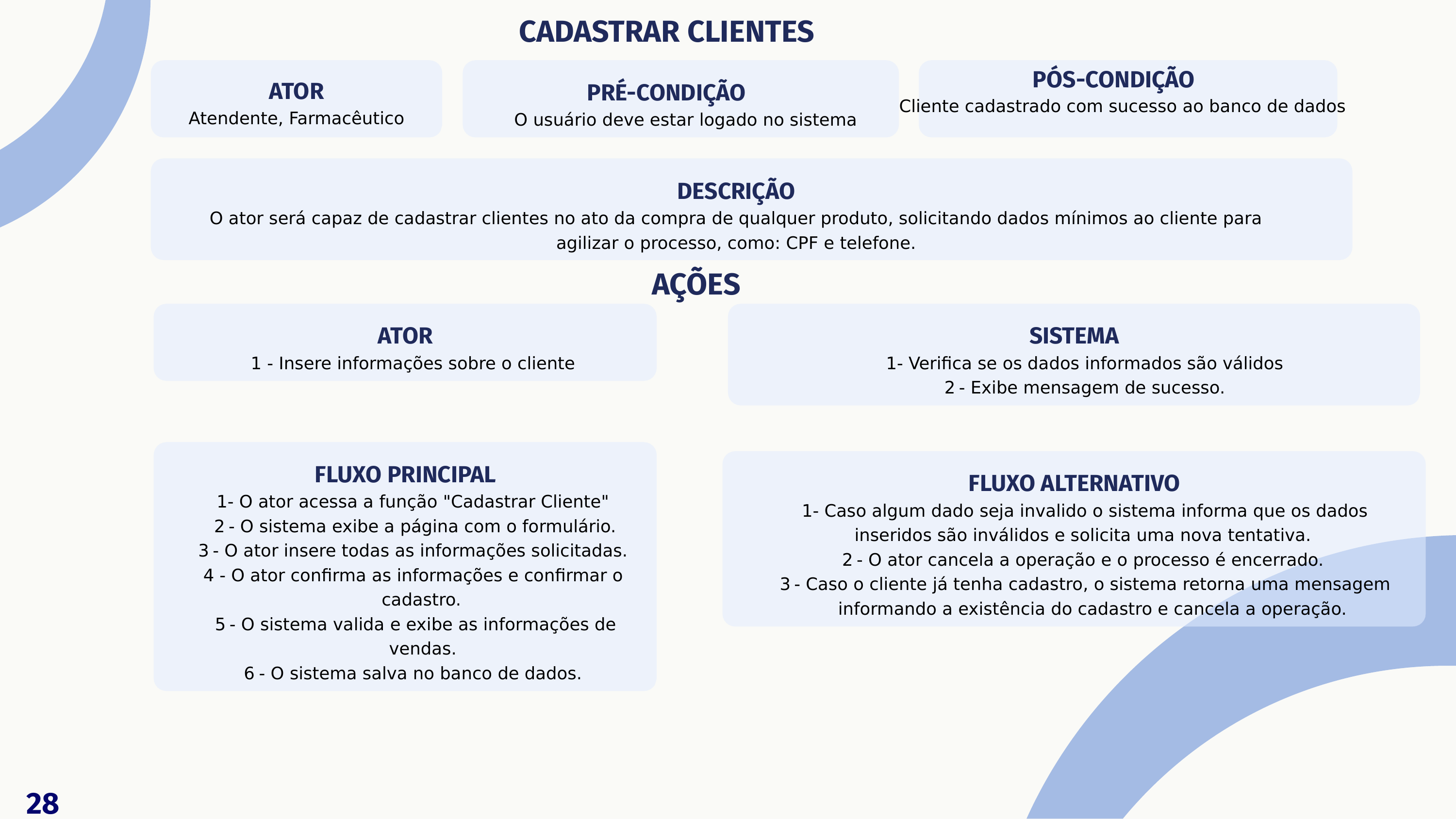

# CADASTRAR CLIENTES
PÓS-CONDIÇÃO
Cliente cadastrado com sucesso ao banco de dados

ATOR
Atendente, Farmacêutico
PRÉ-CONDIÇÃO
O usuário deve estar logado no sistema
DESCRIÇÃO
O ator será capaz de cadastrar clientes no ato da compra de qualquer produto, solicitando dados mínimos ao cliente para
agilizar o processo, como: CPF e telefone.
AÇÕES

ATOR
1 - Insere informações sobre o cliente
SISTEMA
- Verifica se os dados informados são válidos
- Exibe mensagem de sucesso.

FLUXO PRINCIPAL
- O ator acessa a função "Cadastrar Cliente"
- O sistema exibe a página com o formulário.
- O ator insere todas as informações solicitadas.
- O ator confirma as informações e confirmar o cadastro.
- O sistema valida e exibe as informações de vendas.
- O sistema salva no banco de dados.
FLUXO ALTERNATIVO
- Caso algum dado seja invalido o sistema informa que os dados
inseridos são inválidos e solicita uma nova tentativa.
- O ator cancela a operação e o processo é encerrado.
- Caso o cliente já tenha cadastro, o sistema retorna uma mensagem informando a existência do cadastro e cancela a operação.
28